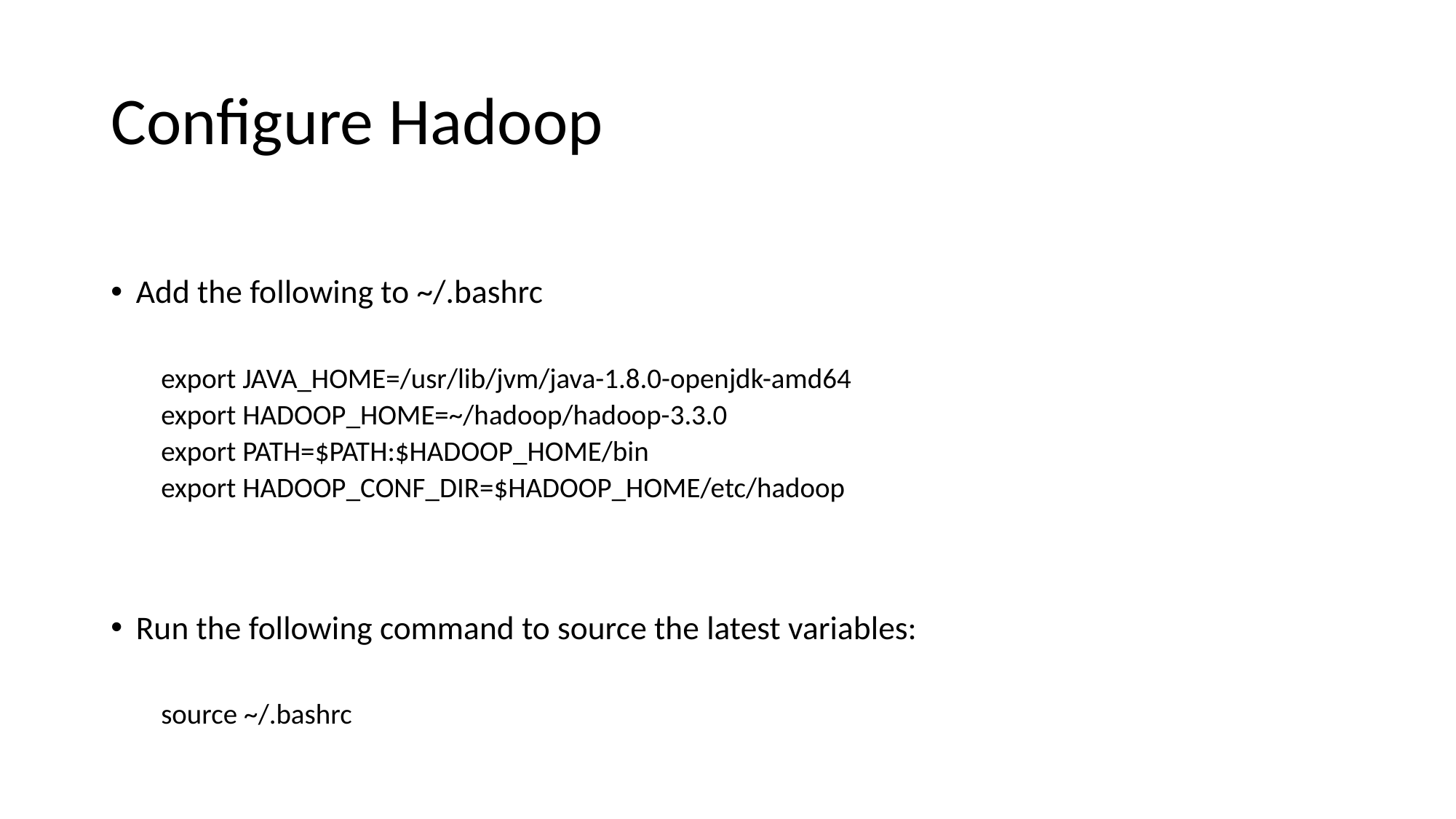

# Configure Hadoop

Add the following to ~/.bashrc

export JAVA_HOME=/usr/lib/jvm/java-1.8.0-openjdk-amd64
export HADOOP_HOME=~/hadoop/hadoop-3.3.0
export PATH=$PATH:$HADOOP_HOME/bin
export HADOOP_CONF_DIR=$HADOOP_HOME/etc/hadoop

Run the following command to source the latest variables:

source ~/.bashrc